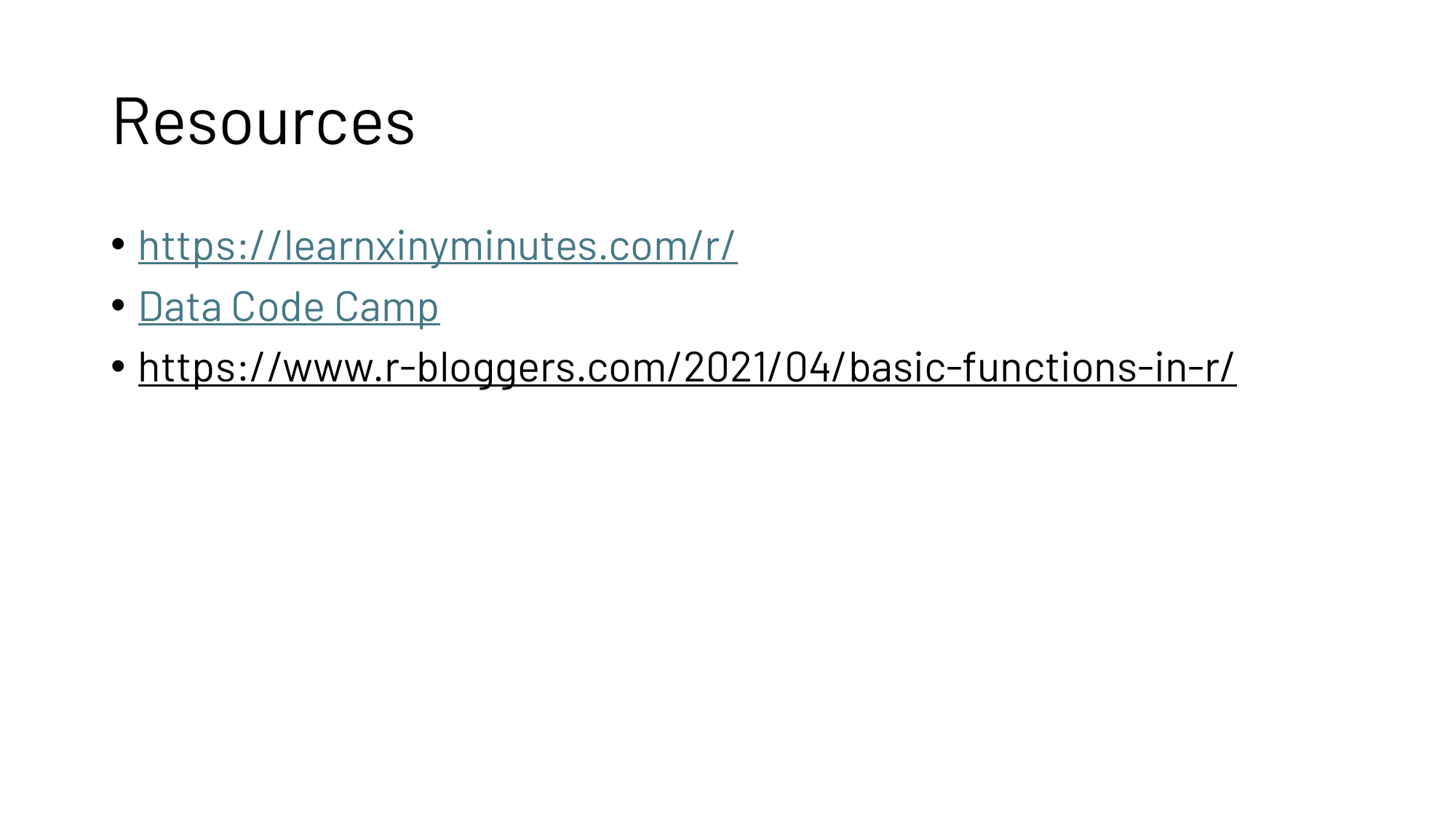

# Resources
https://learnxinyminutes.com/r/
Data Code Camp
https://www.r-bloggers.com/2021/04/basic-functions-in-r/